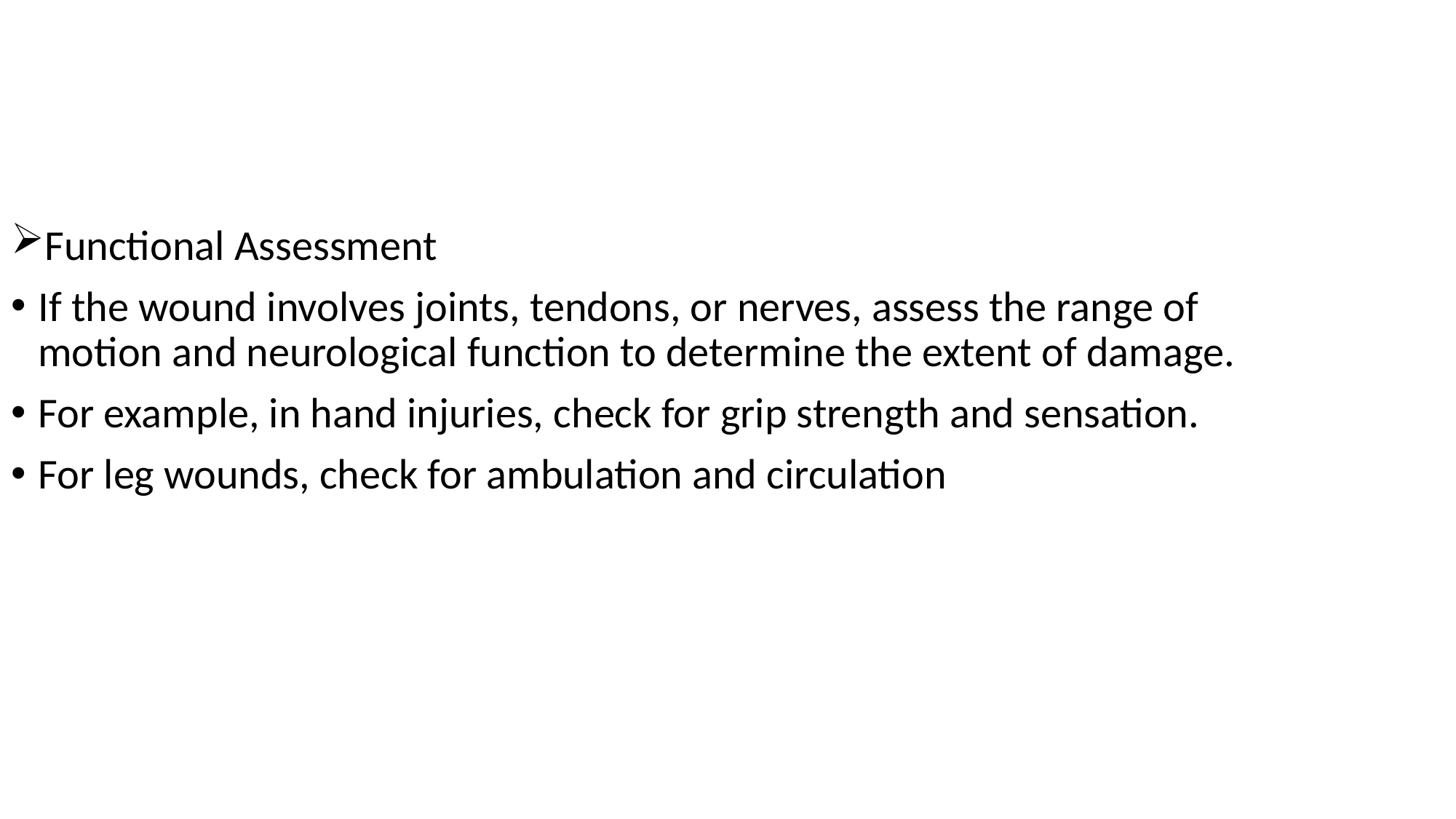

#
Functional Assessment
If the wound involves joints, tendons, or nerves, assess the range of motion and neurological function to determine the extent of damage.
For example, in hand injuries, check for grip strength and sensation.
For leg wounds, check for ambulation and circulation